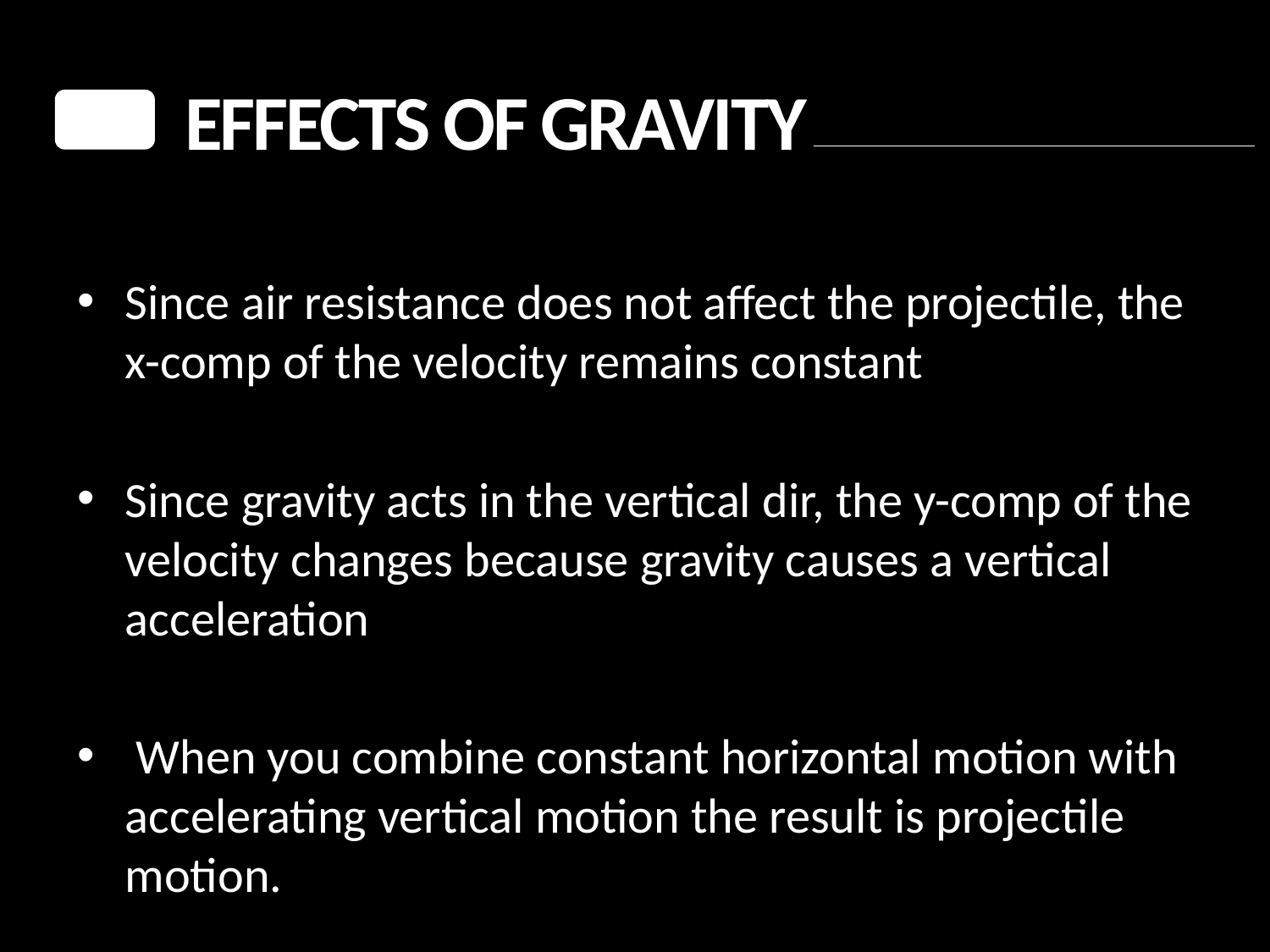

Effects of Gravity

Since air resistance does not affect the projectile, the x-comp of the velocity remains constant

Since gravity acts in the vertical dir, the y-comp of the velocity changes because gravity causes a vertical acceleration

 When you combine constant horizontal motion with accelerating vertical motion the result is projectile motion.